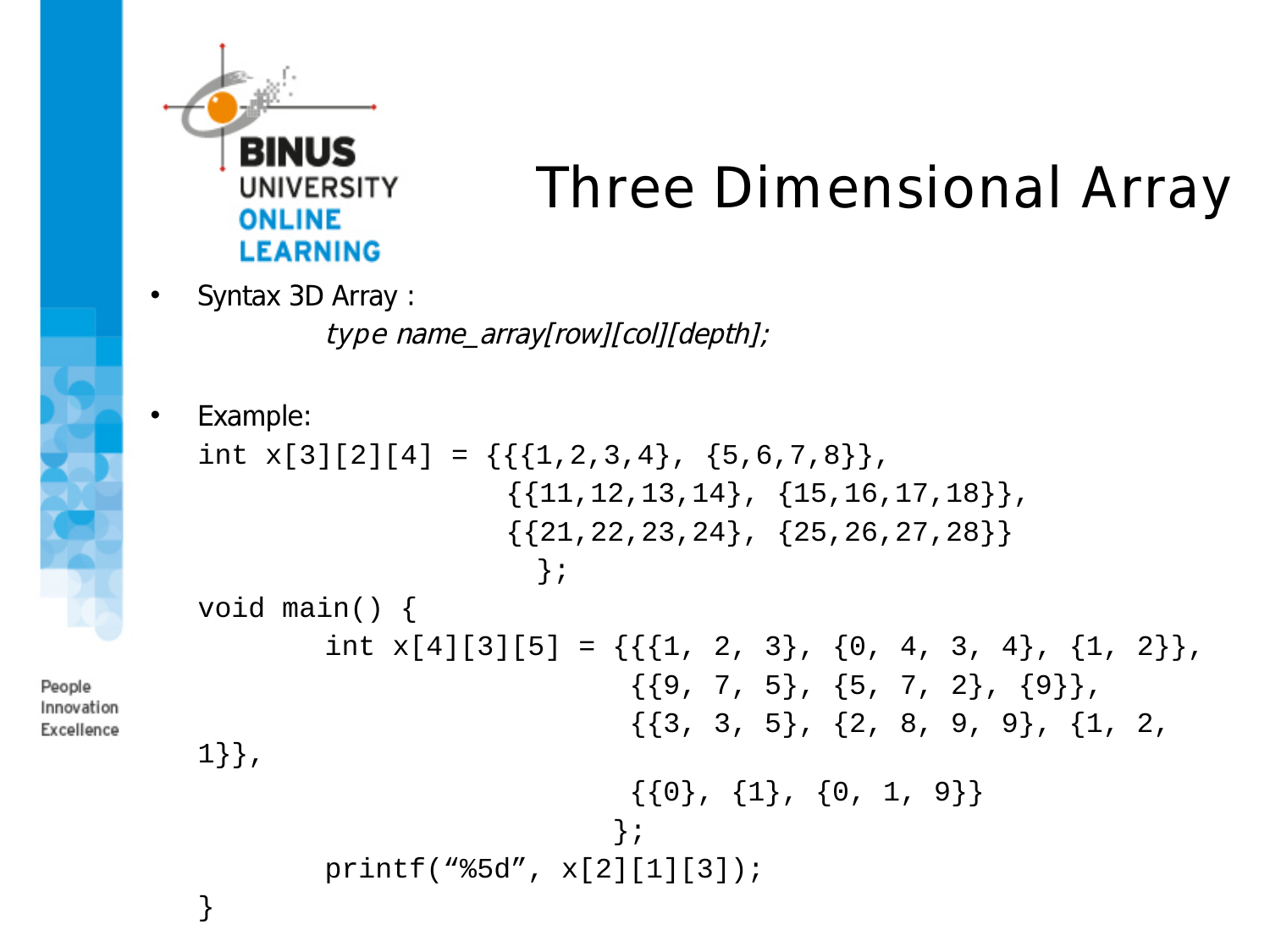

# Three Dimensional Array
Syntax 3D Array :
		type name_array[row][col][depth];

Example:
	int x[3][2][4] = {{{1,2,3,4}, {5,6,7,8}},
                     {{11,12,13,14}, {15,16,17,18}},
                     {{21,22,23,24}, {25,26,27,28}}
			     };
 	void main() {
   	int x[4][3][5] = {{{1, 2, 3}, {0, 4, 3, 4}, {1, 2}},
				   {{9, 7, 5}, {5, 7, 2}, {9}},
				   {{3, 3, 5}, {2, 8, 9, 9}, {1, 2, 1}},
				   {{0}, {1}, {0, 1, 9}}
				  };
   	printf(“%5d”, x[2][1][3]);
	}